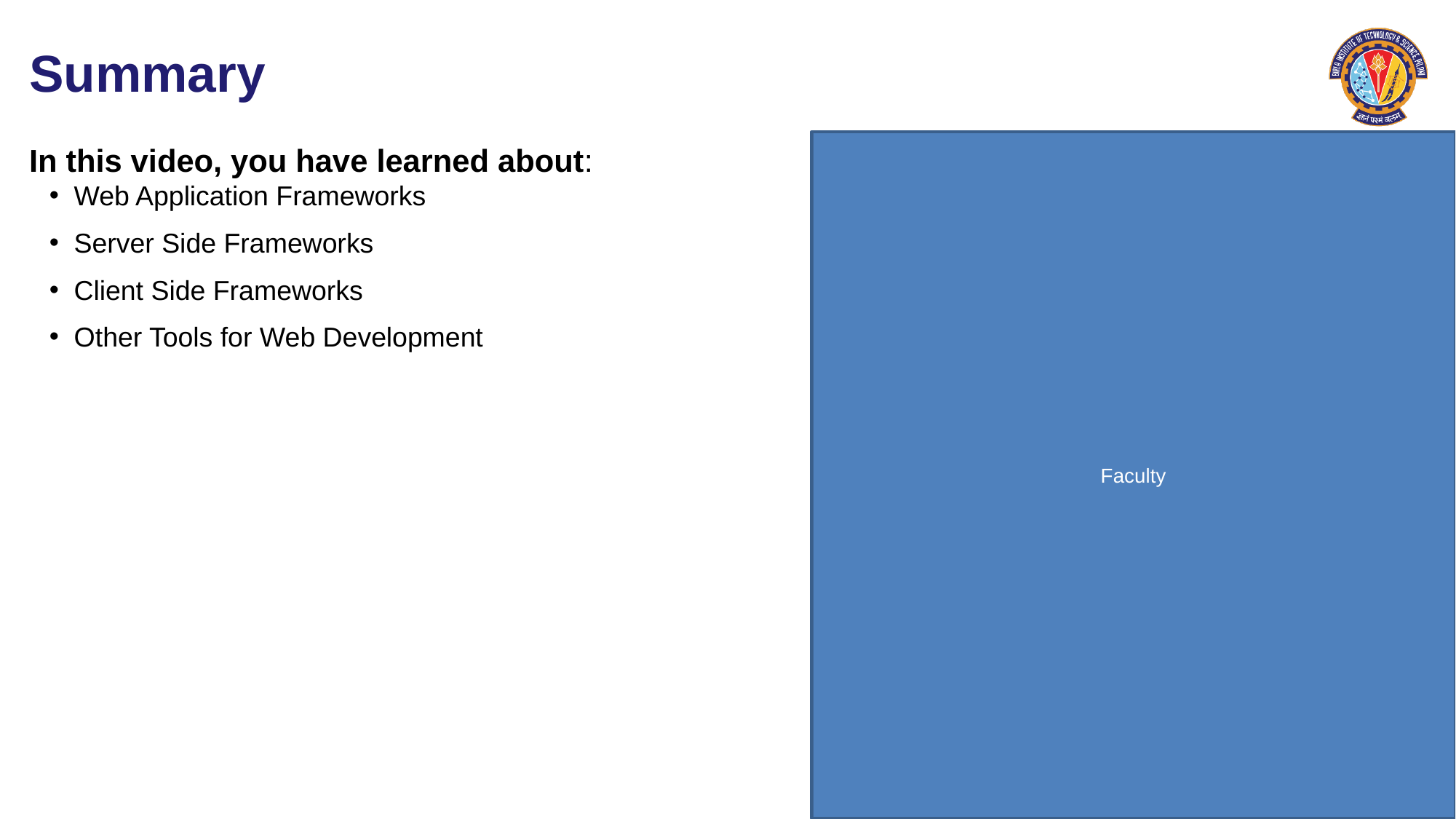

Web Application Frameworks
Server Side Frameworks
Client Side Frameworks
Other Tools for Web Development